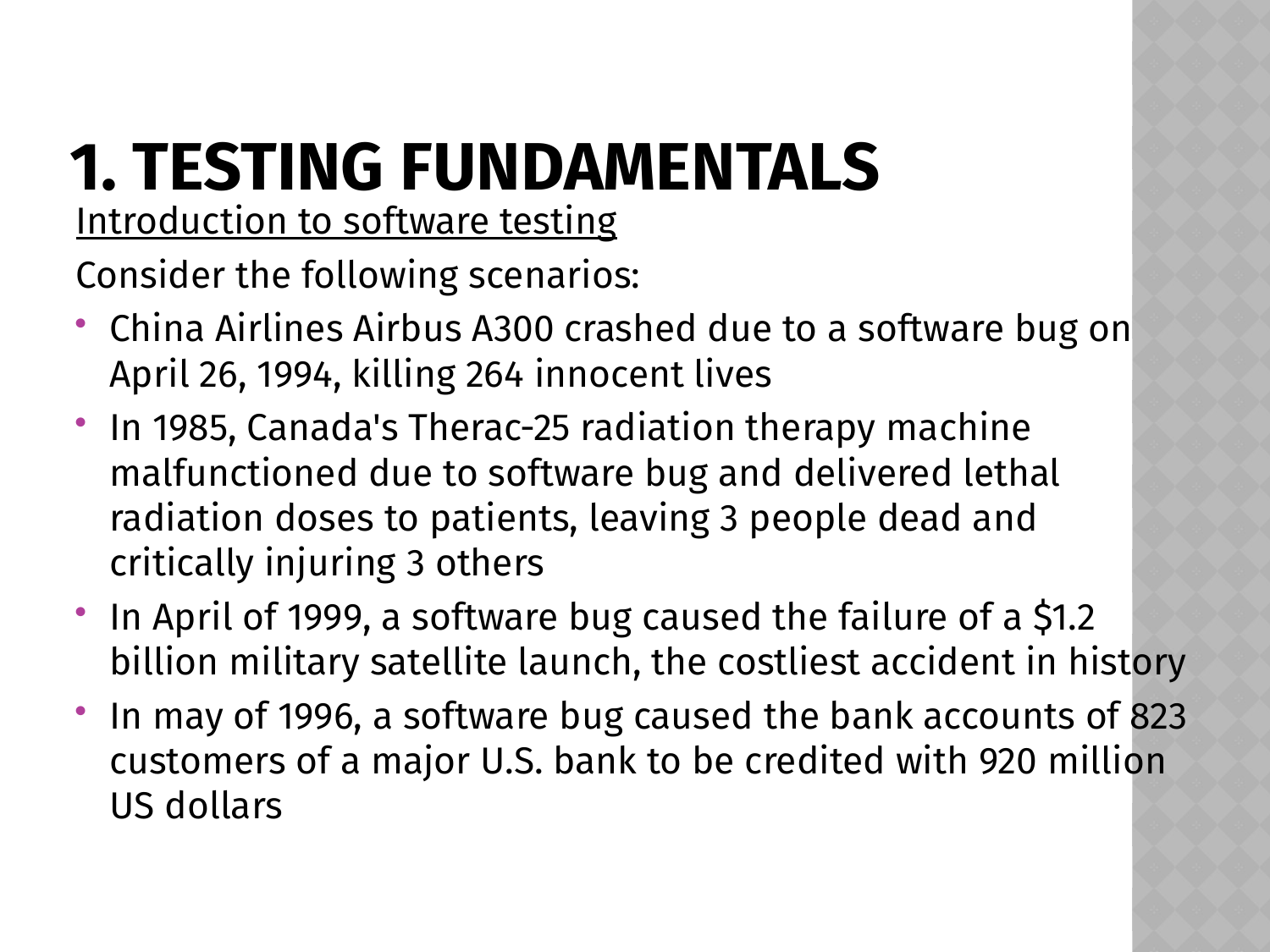

# 1. Testing Fundamentals
Introduction to software testing
Consider the following scenarios:
China Airlines Airbus A300 crashed due to a software bug on April 26, 1994, killing 264 innocent lives
In 1985, Canada's Therac-25 radiation therapy machine malfunctioned due to software bug and delivered lethal radiation doses to patients, leaving 3 people dead and critically injuring 3 others
In April of 1999, a software bug caused the failure of a $1.2 billion military satellite launch, the costliest accident in history
In may of 1996, a software bug caused the bank accounts of 823 customers of a major U.S. bank to be credited with 920 million US dollars